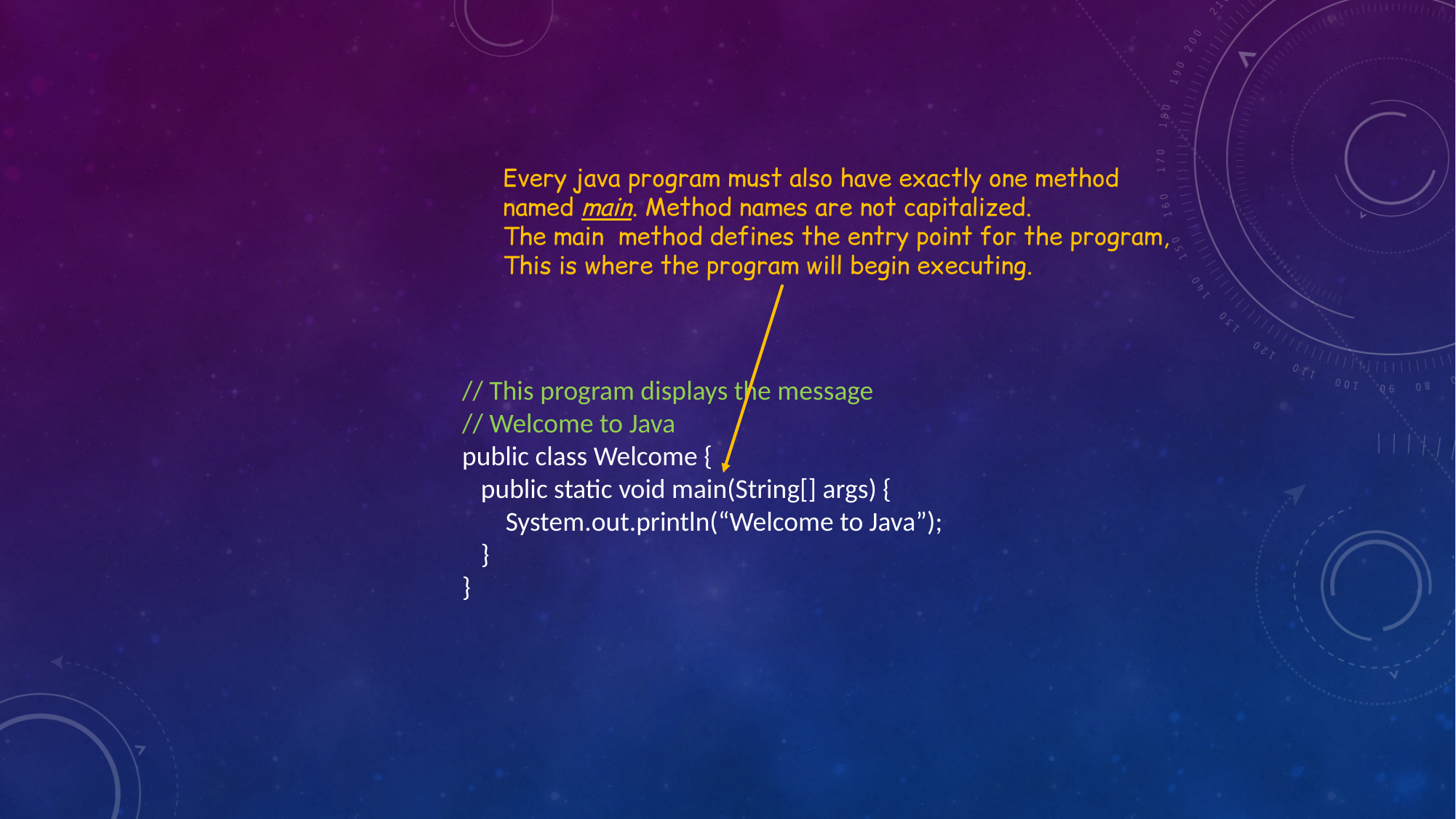

Every java program must also have exactly one method
named main. Method names are not capitalized.
The main  method defines the entry point for the program,
This is where the program will begin executing.
// This program displays the message
// Welcome to Java
public class Welcome {
   public static void main(String[] args) {
       System.out.println(“Welcome to Java”);
   }
}